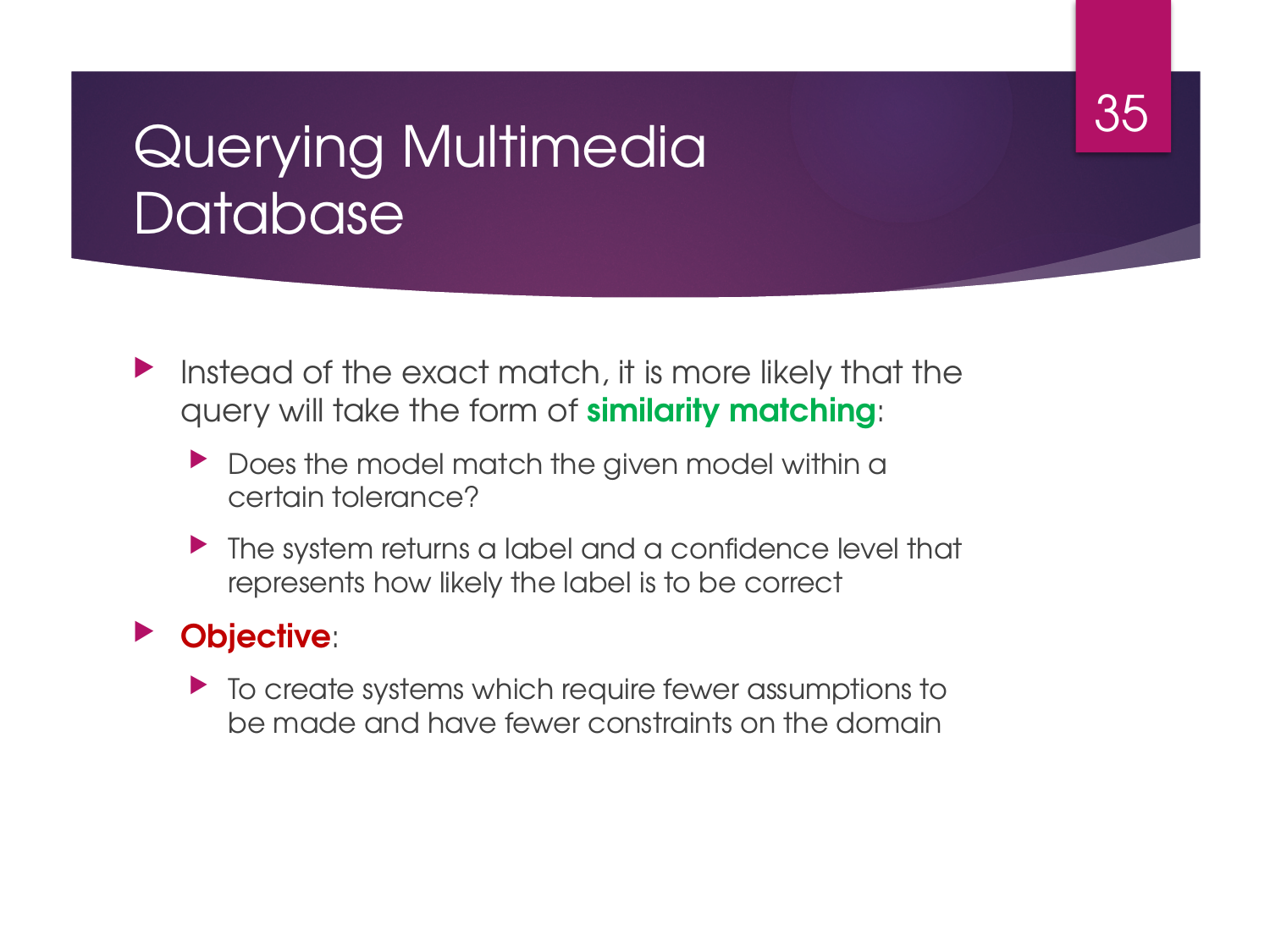

35
# Querying Multimedia Database
Instead of the exact match, it is more likely that the query will take the form of similarity matching:
Does the model match the given model within a certain tolerance?
The system returns a label and a confidence level that represents how likely the label is to be correct
Objective:
To create systems which require fewer assumptions to be made and have fewer constraints on the domain